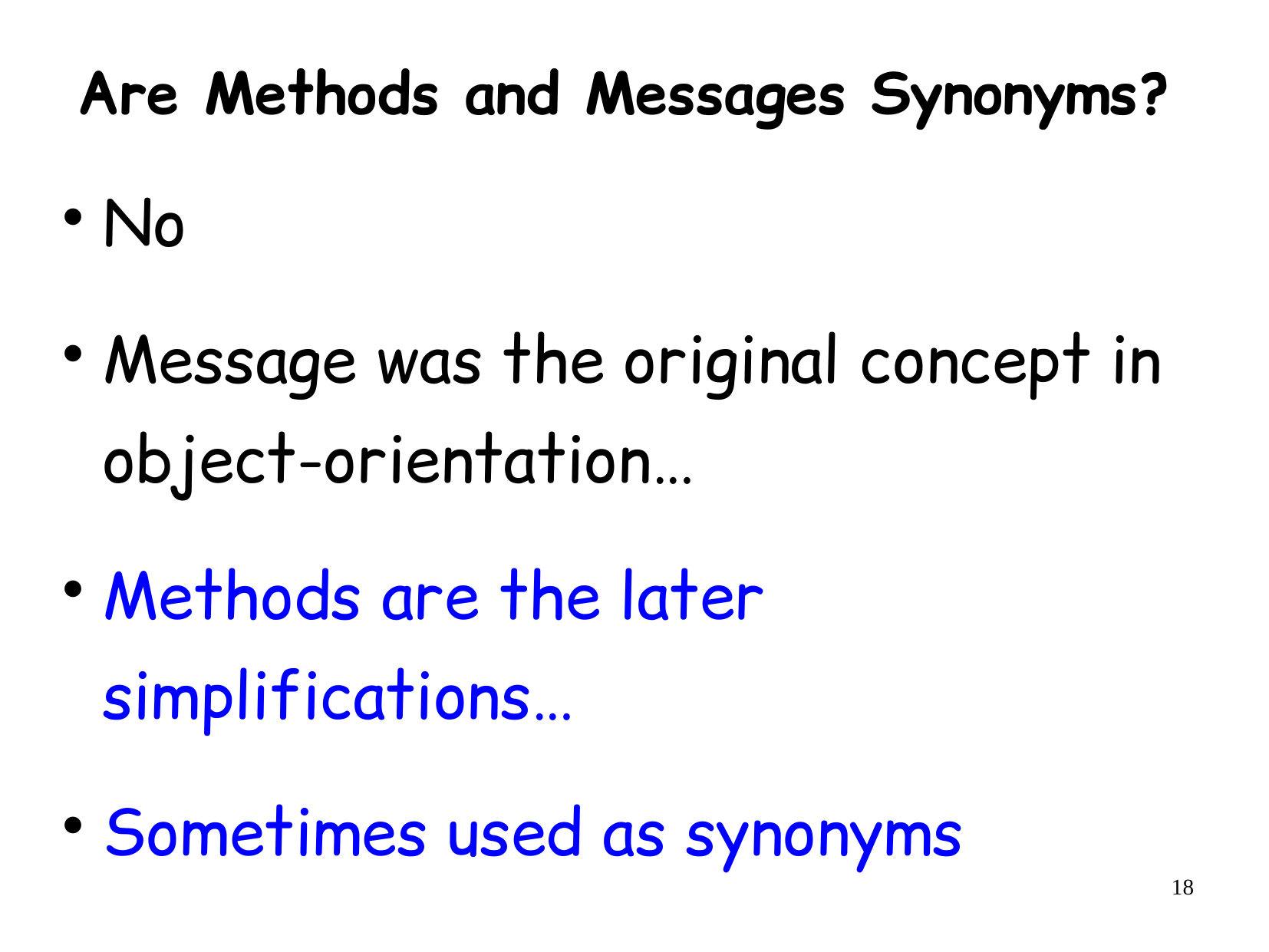

Are Methods and Messages Synonyms?
No
Message was the original concept in object-orientation…
Methods are the later simplifications…
Sometimes used as synonyms